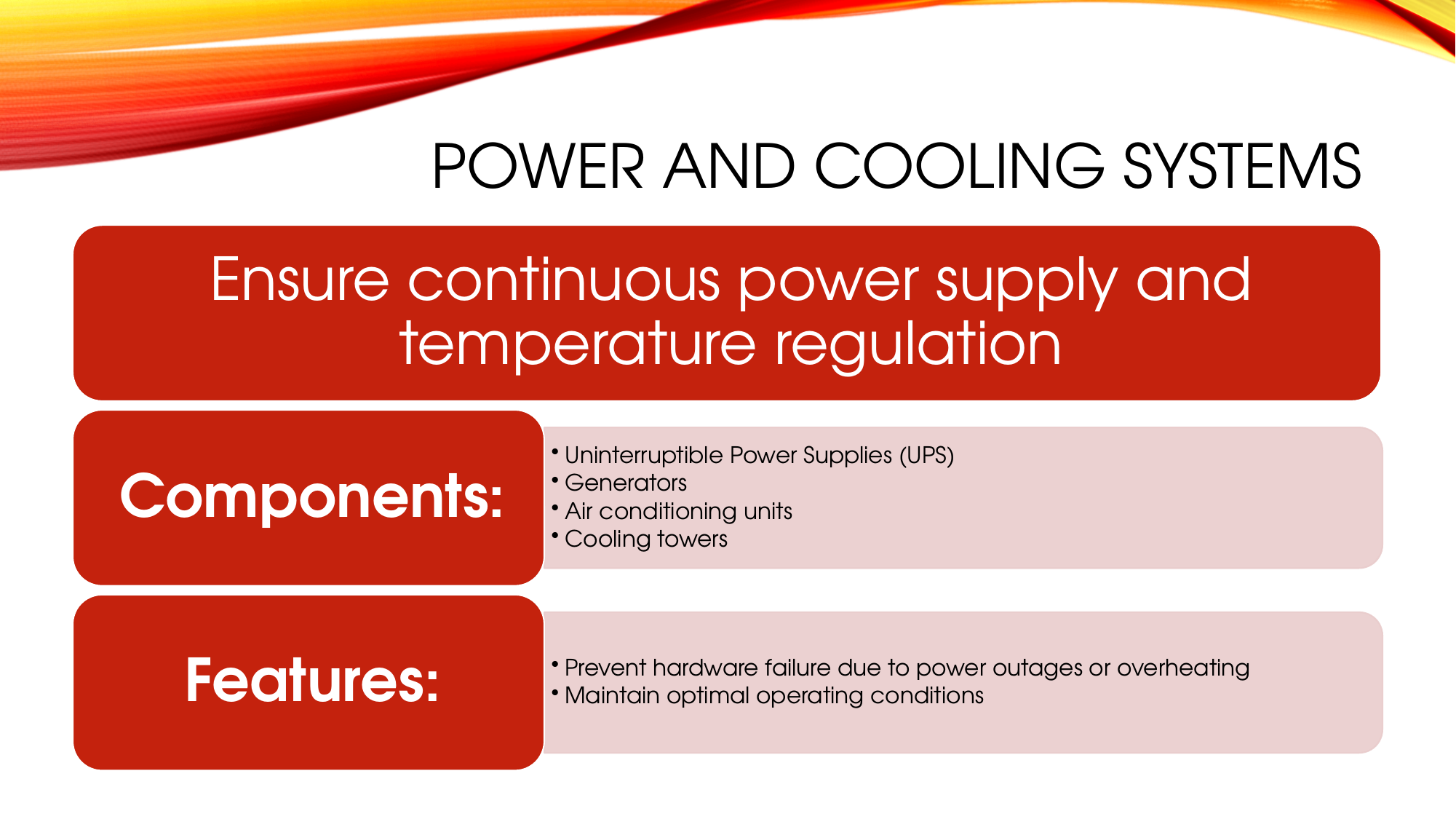

# Power and Cooling Systems
Ensure continuous power supply and temperature regulation
Uninterruptible Power Supplies (UPS)
Generators
Air conditioning units
Cooling towers
Components:
Prevent hardware failure due to power outages or overheating
Maintain optimal operating conditions
Features: